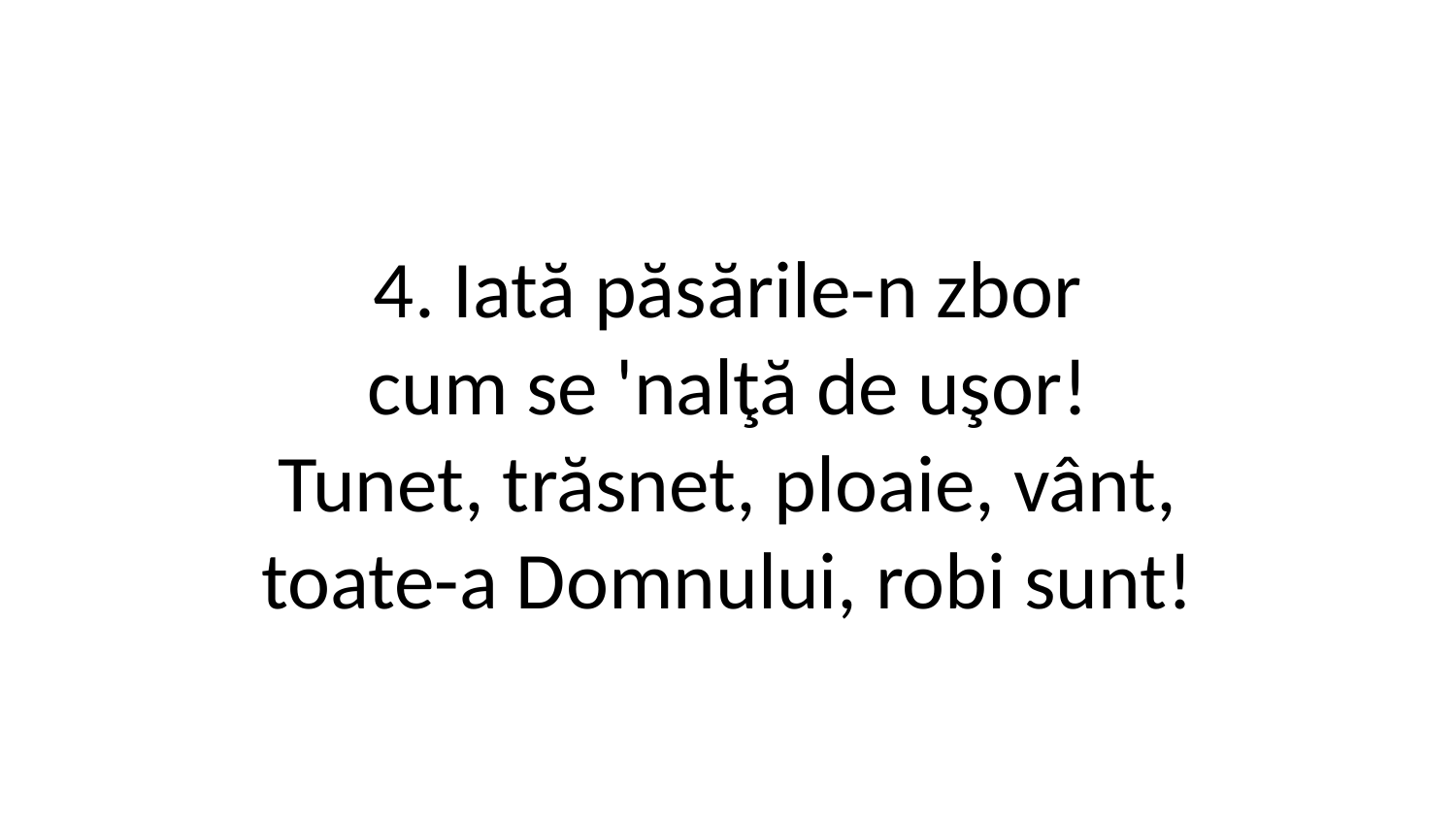

4. Iată păsările-n zbor
cum se 'nalţă de uşor!
Tunet, trăsnet, ploaie, vânt,
toate-a Domnului, robi sunt!